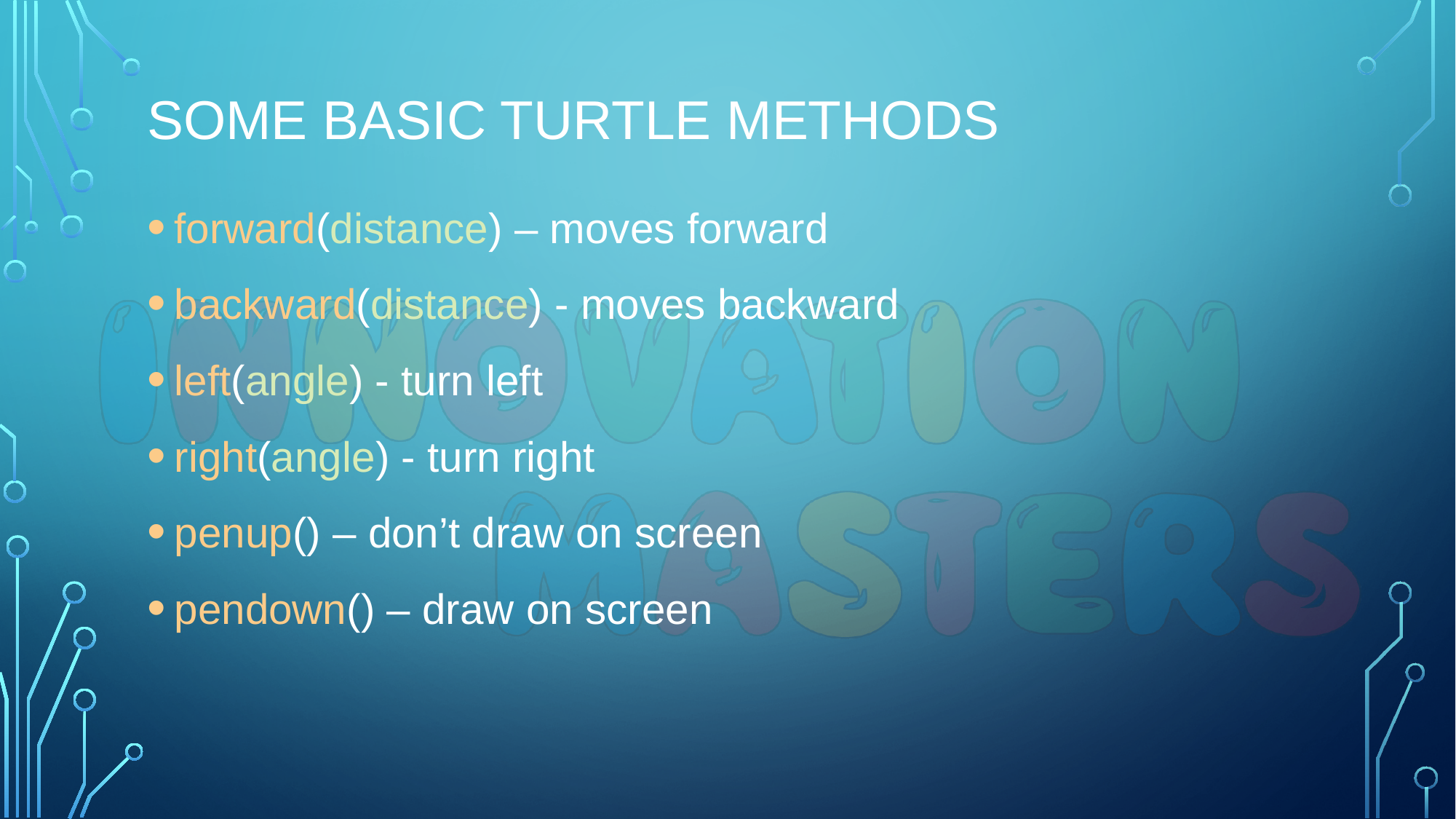

# Some basic turtle methods
forward(distance) – moves forward
backward(distance) - moves backward
left(angle) - turn left
right(angle) - turn right
penup() – don’t draw on screen
pendown() – draw on screen